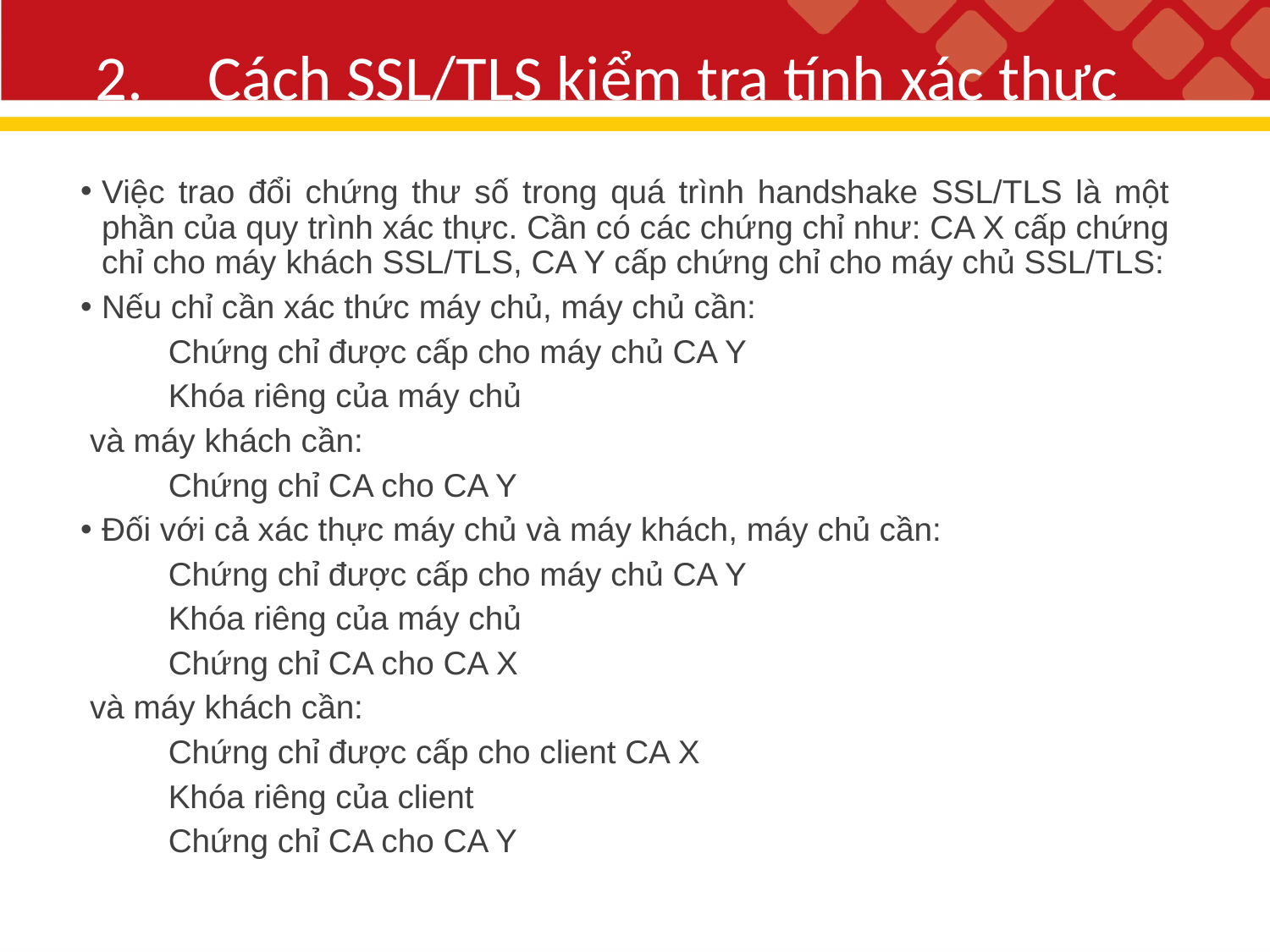

# 2.	Cách SSL/TLS kiểm tra tính xác thực

Việc trao đổi chứng thư số trong quá trình handshake SSL/TLS là một phần của quy trình xác thực. Cần có các chứng chỉ như: CA X cấp chứng chỉ cho máy khách SSL/TLS, CA Y cấp chứng chỉ cho máy chủ SSL/TLS:
Nếu chỉ cần xác thức máy chủ, máy chủ cần:
	Chứng chỉ được cấp cho máy chủ CA Y
	Khóa riêng của máy chủ
 và máy khách cần:
	Chứng chỉ CA cho CA Y
Đối với cả xác thực máy chủ và máy khách, máy chủ cần:
	Chứng chỉ được cấp cho máy chủ CA Y
	Khóa riêng của máy chủ
	Chứng chỉ CA cho CA X
 và máy khách cần:
	Chứng chỉ được cấp cho client CA X
	Khóa riêng của client
	Chứng chỉ CA cho CA Y